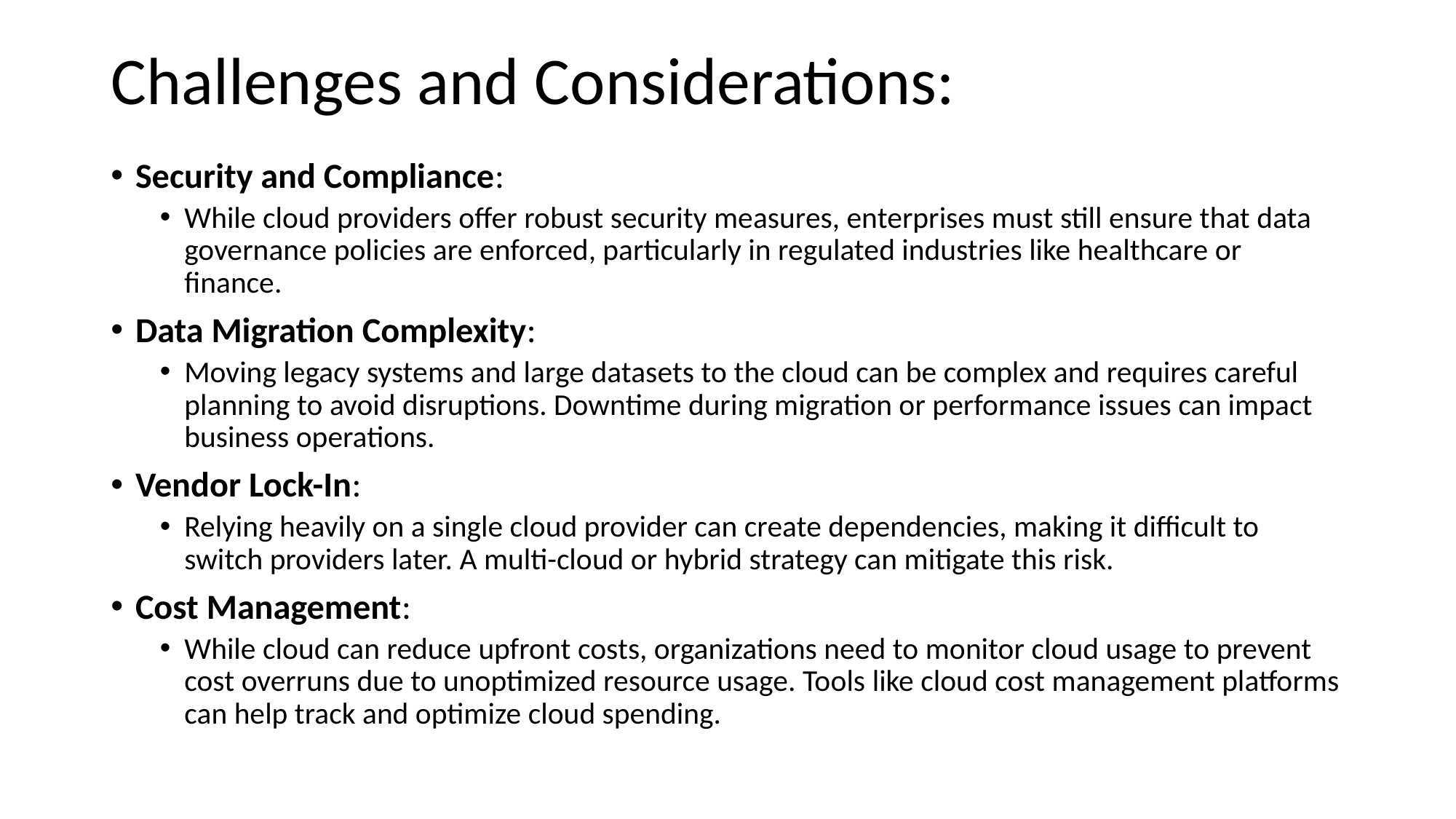

# Challenges and Considerations:
Security and Compliance:
While cloud providers offer robust security measures, enterprises must still ensure that data governance policies are enforced, particularly in regulated industries like healthcare or finance.
Data Migration Complexity:
Moving legacy systems and large datasets to the cloud can be complex and requires careful planning to avoid disruptions. Downtime during migration or performance issues can impact business operations.
Vendor Lock-In:
Relying heavily on a single cloud provider can create dependencies, making it difficult to switch providers later. A multi-cloud or hybrid strategy can mitigate this risk.
Cost Management:
While cloud can reduce upfront costs, organizations need to monitor cloud usage to prevent cost overruns due to unoptimized resource usage. Tools like cloud cost management platforms can help track and optimize cloud spending.